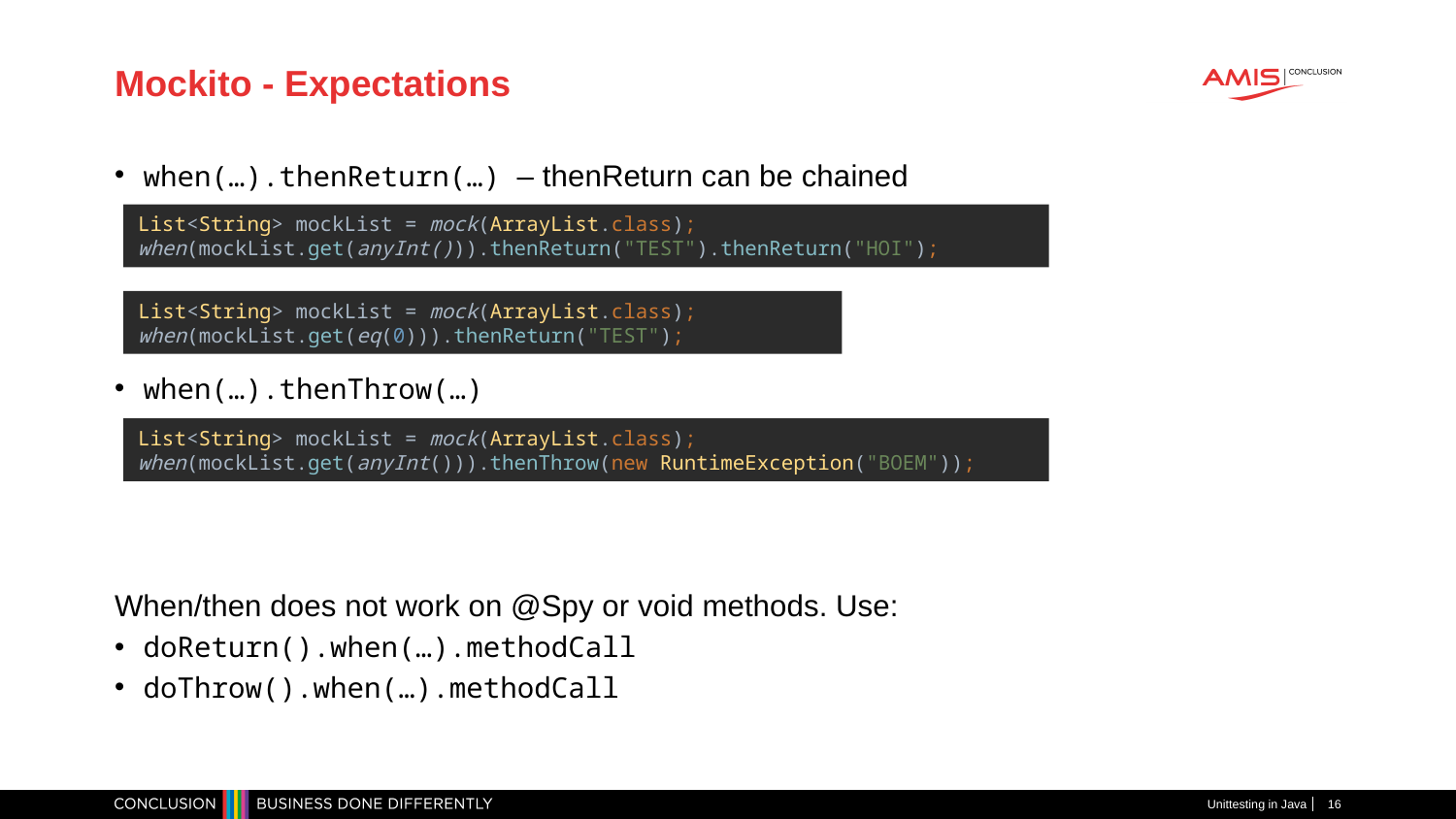

# Mockito - Expectations
when(…).thenReturn(…) – thenReturn can be chained

when(…).thenThrow(…)

When/then does not work on @Spy or void methods. Use:
doReturn().when(…).methodCall
doThrow().when(…).methodCall

List<String> mockList = mock(ArrayList.class);
when(mockList.get(anyInt())).thenReturn("TEST").thenReturn("HOI");
List<String> mockList = mock(ArrayList.class);
when(mockList.get(eq(0))).thenReturn("TEST");
List<String> mockList = mock(ArrayList.class);
when(mockList.get(anyInt())).thenThrow(new RuntimeException("BOEM"));
Unittesting in Java
16